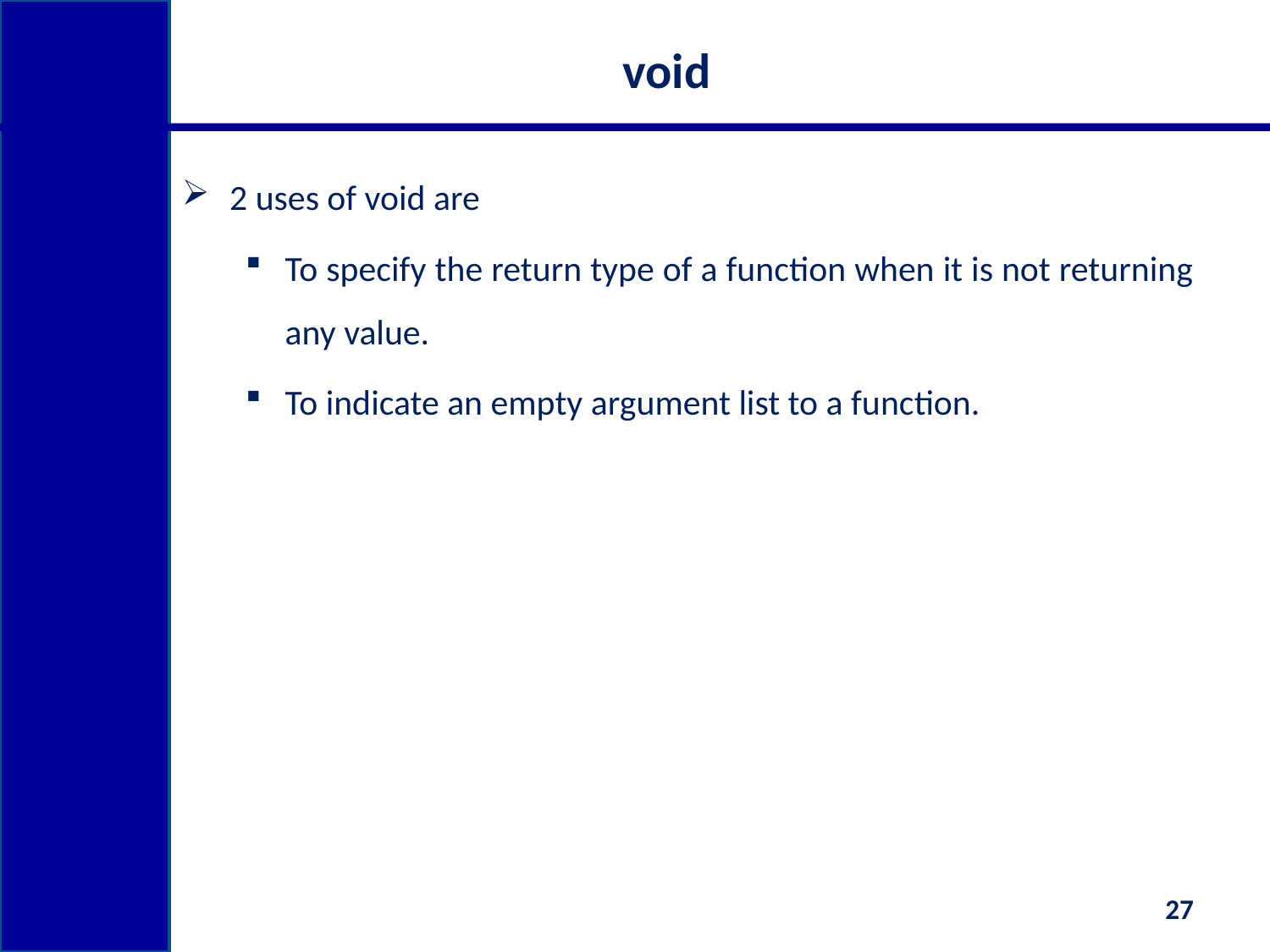

# void
2 uses of void are
To specify the return type of a function when it is not returning any value.
To indicate an empty argument list to a function.
27